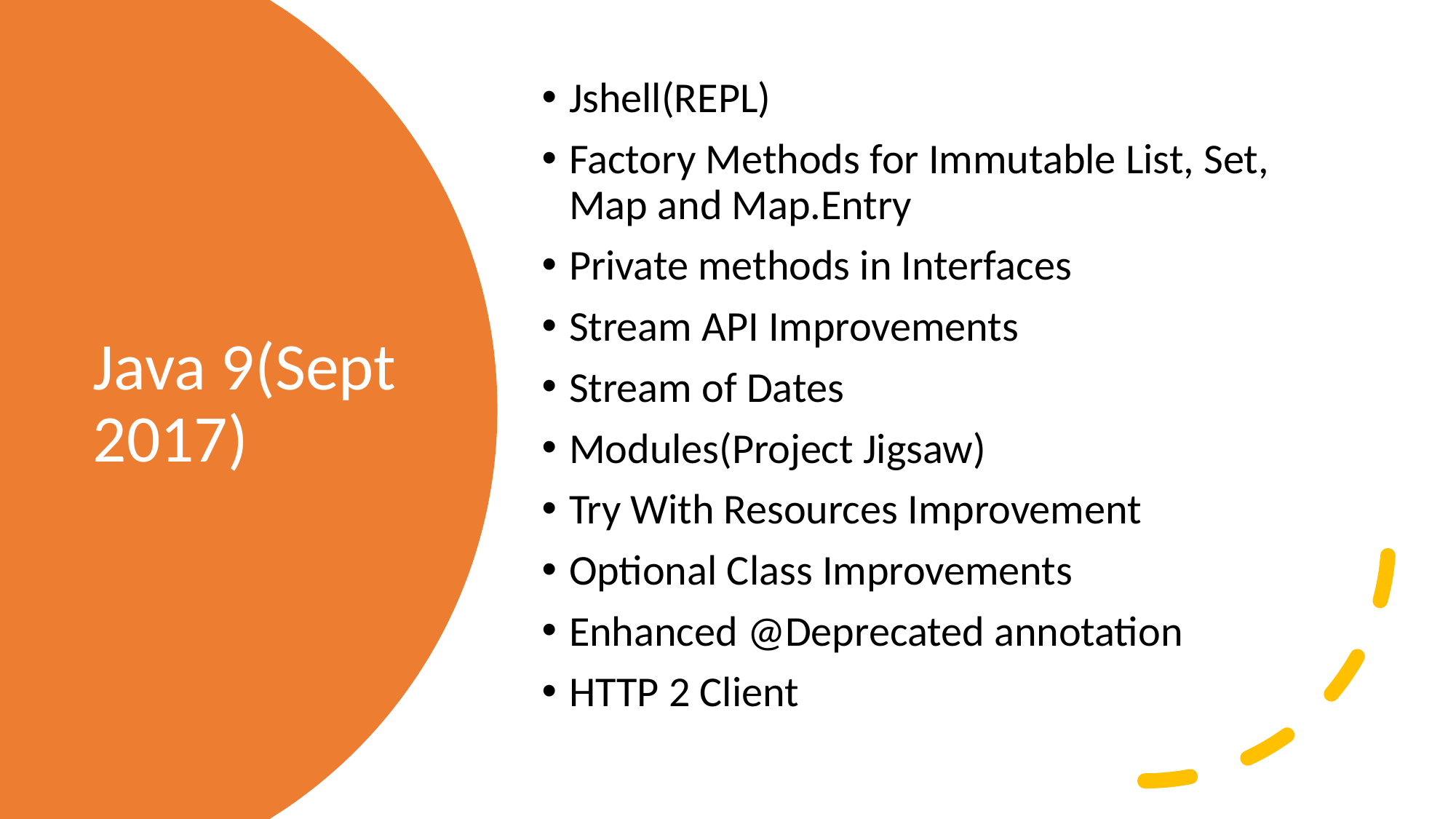

Jshell(REPL)
Factory Methods for Immutable List, Set, Map and Map.Entry
Private methods in Interfaces
Stream API Improvements
Stream of Dates
Modules(Project Jigsaw)
Try With Resources Improvement
Optional Class Improvements
Enhanced @Deprecated annotation
HTTP 2 Client

# Java 9(Sept 2017)